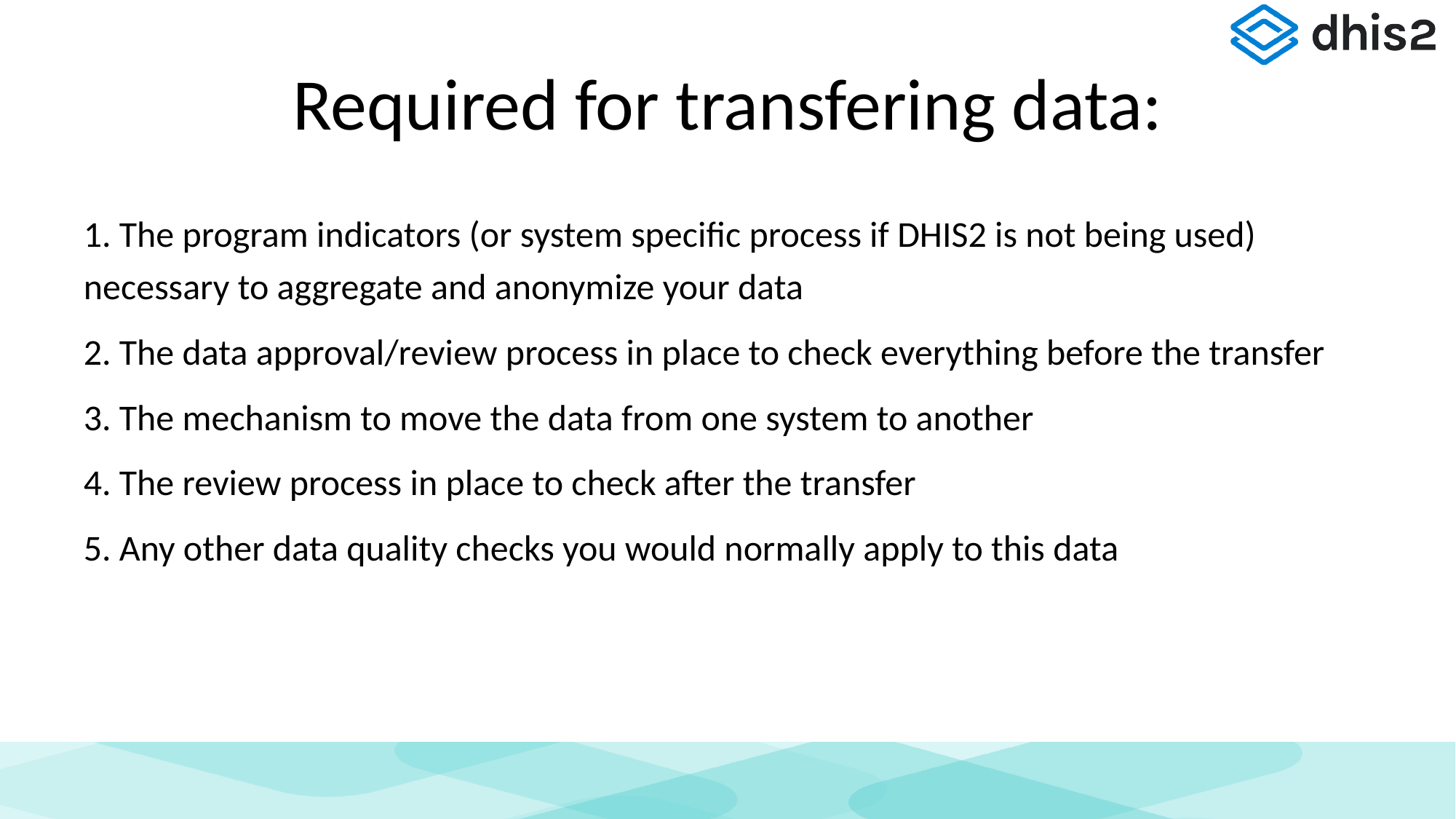

# Required for transfering data:
1. The program indicators (or system specific process if DHIS2 is not being used) necessary to aggregate and anonymize your data
2. The data approval/review process in place to check everything before the transfer
3. The mechanism to move the data from one system to another
4. The review process in place to check after the transfer
5. Any other data quality checks you would normally apply to this data